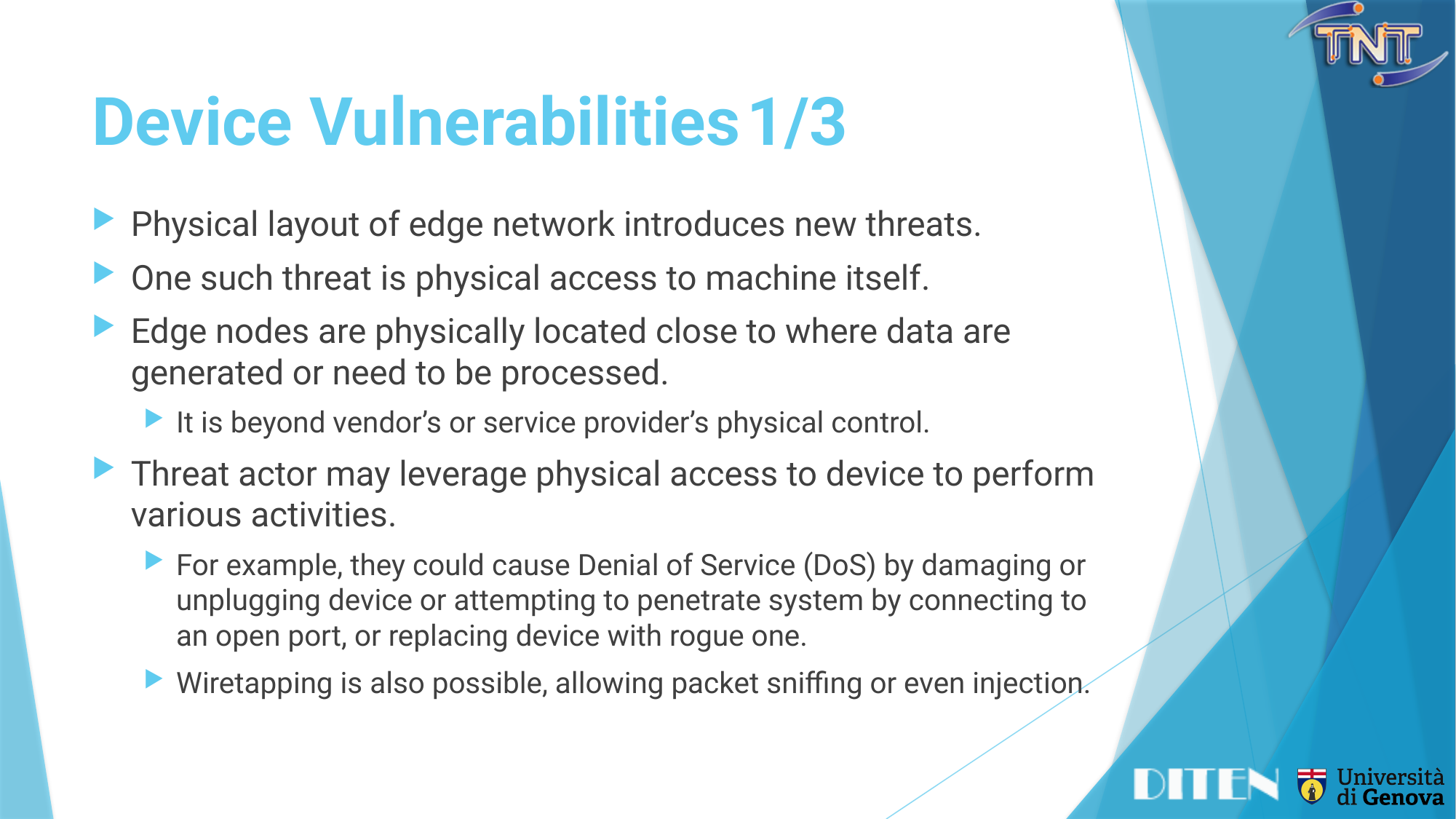

# Device Vulnerabilities	1/3
Physical layout of edge network introduces new threats.
One such threat is physical access to machine itself.
Edge nodes are physically located close to where data are generated or need to be processed.
It is beyond vendor’s or service provider’s physical control.
Threat actor may leverage physical access to device to perform various activities.
For example, they could cause Denial of Service (DoS) by damaging or unplugging device or attempting to penetrate system by connecting to an open port, or replacing device with rogue one.
Wiretapping is also possible, allowing packet sniffing or even injection.